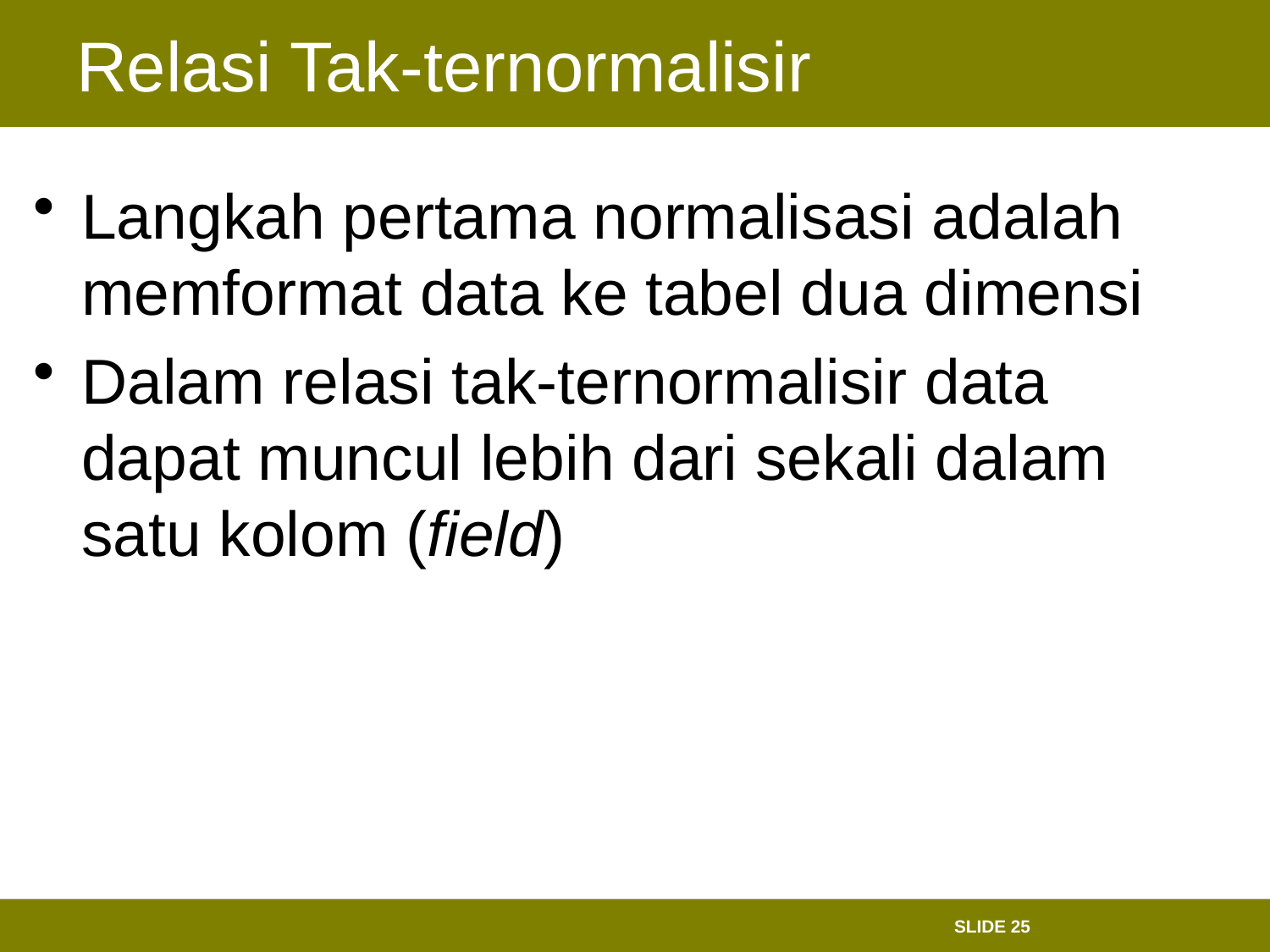

# Relasi Tak-ternormalisir
Langkah pertama normalisasi adalah memformat data ke tabel dua dimensi
Dalam relasi tak-ternormalisir data dapat muncul lebih dari sekali dalam satu kolom (field)